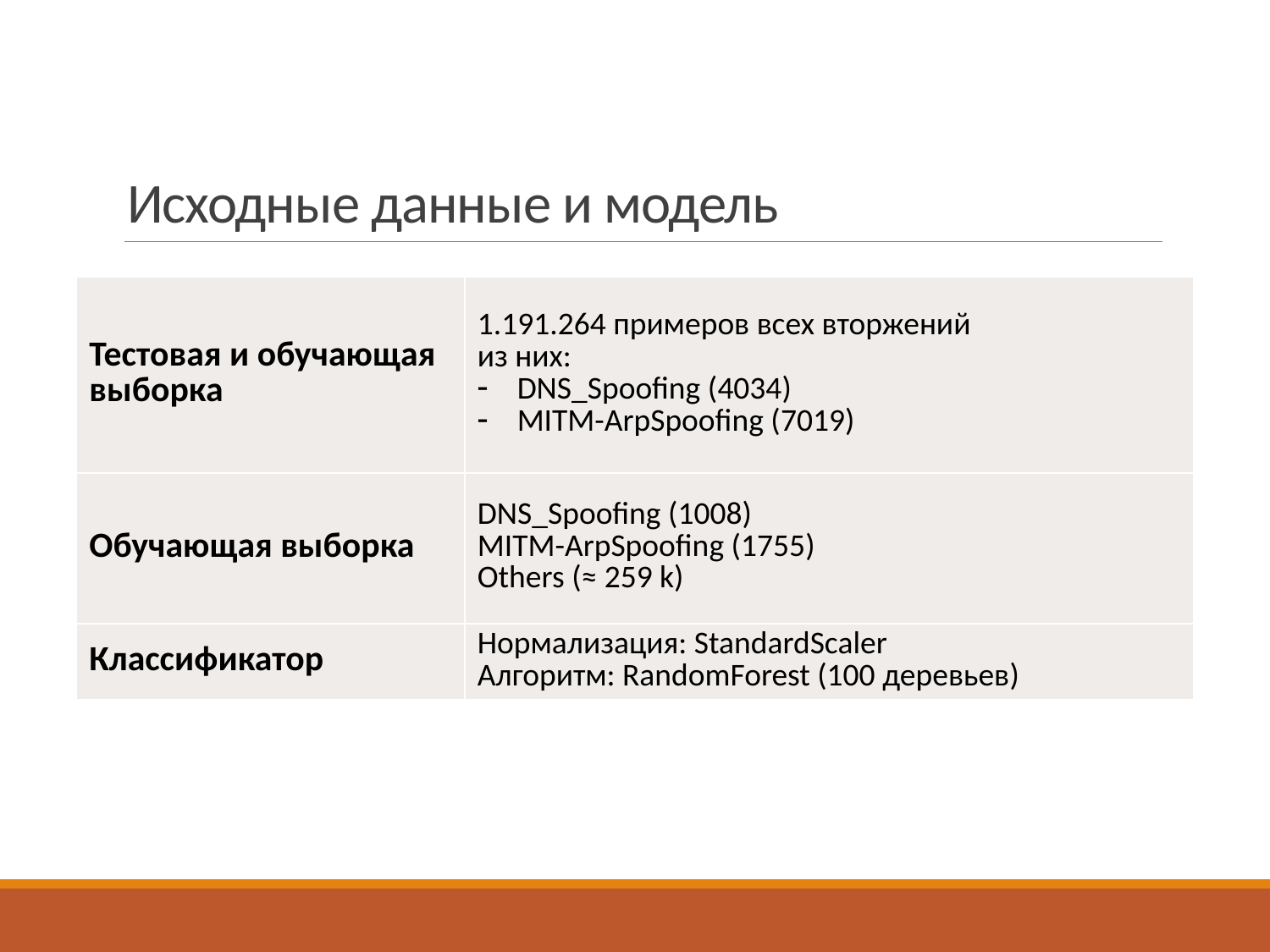

# Исходные данные и модель
| Тестовая и обучающая выборка | 1.191.264 примеров всех вторжений из них: DNS\_Spoofing (4034) MITM-ArpSpoofing (7019) |
| --- | --- |
| Обучающая выборка | DNS\_Spoofing (1008) MITM-ArpSpoofing (1755) Others (≈ 259 k) |
| Классификатор | Нормализация: StandardScaler Алгоритм: RandomForest (100 деревьев) |